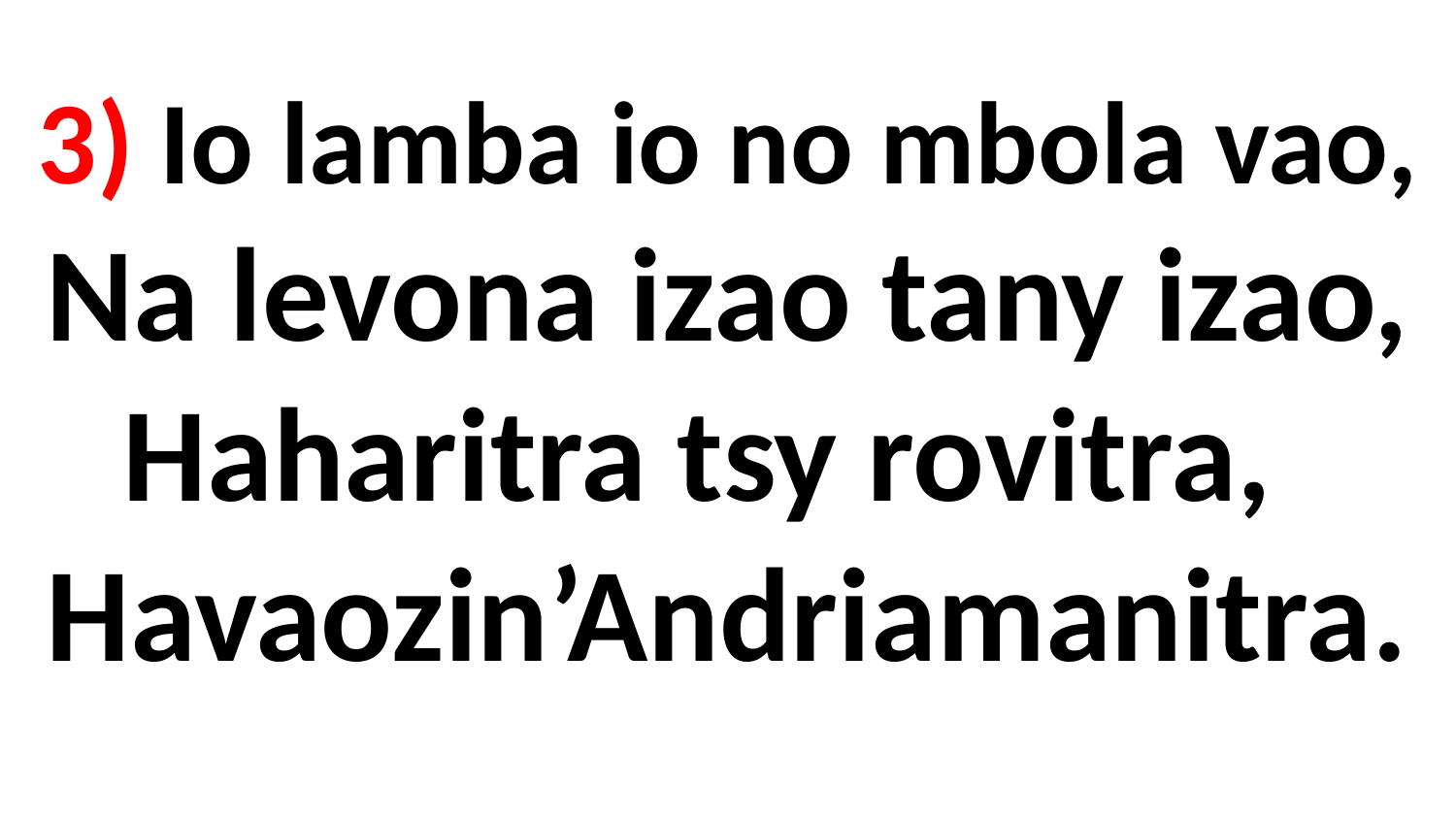

# 3) Io lamba io no mbola vao, Na levona izao tany izao, Haharitra tsy rovitra,   Havaozin’Andriamanitra.